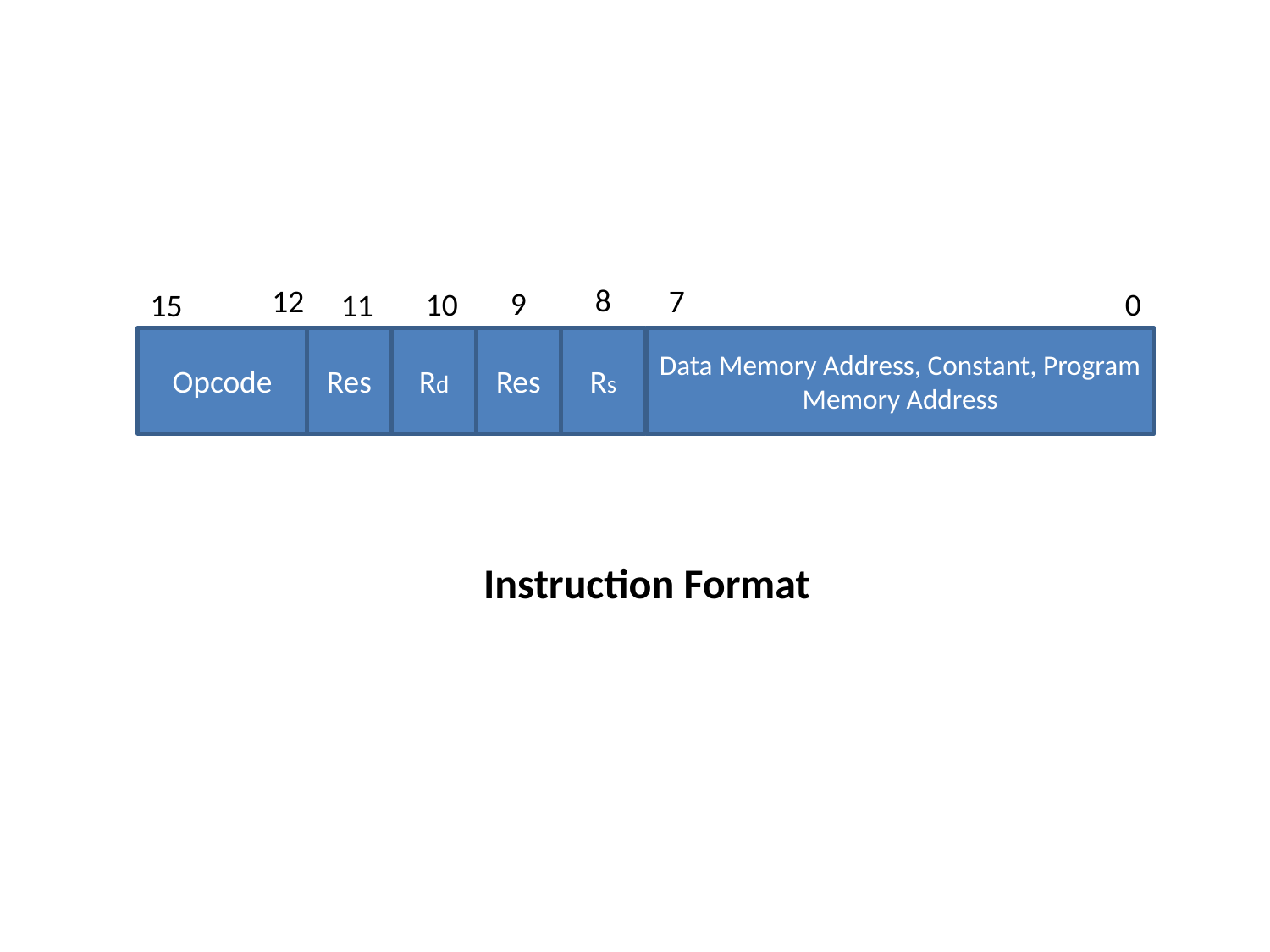

8
12
7
9
10
0
15
11
Opcode
Res
Rd
Res
Rs
Data Memory Address, Constant, Program Memory Address
Instruction Format